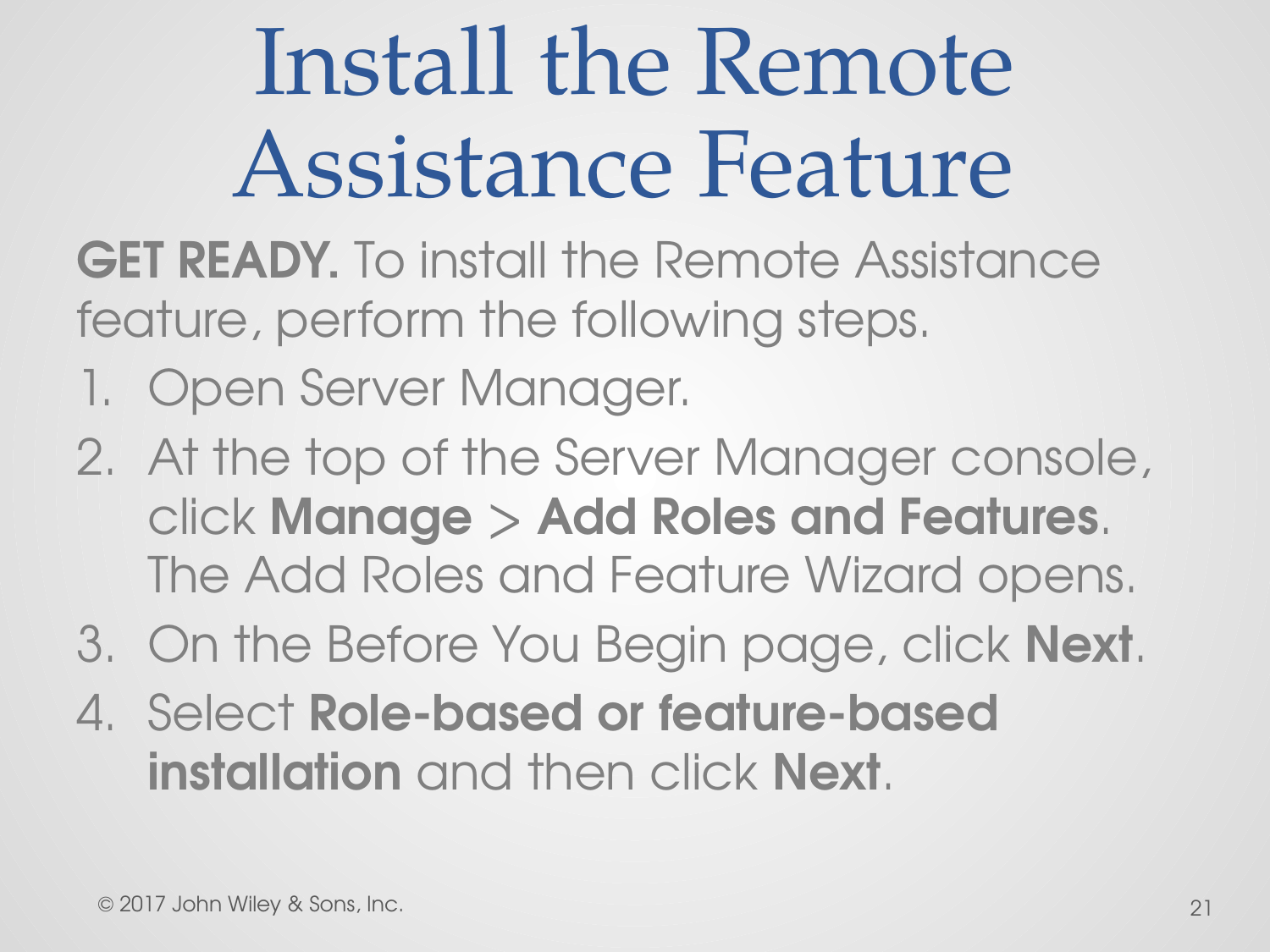

# Install the Remote Assistance Feature
GET READY. To install the Remote Assistance feature, perform the following steps.
Open Server Manager.
At the top of the Server Manager console, click Manage > Add Roles and Features. The Add Roles and Feature Wizard opens.
On the Before You Begin page, click Next.
Select Role-based or feature-based installation and then click Next.

© 2017 John Wiley & Sons, Inc.
21